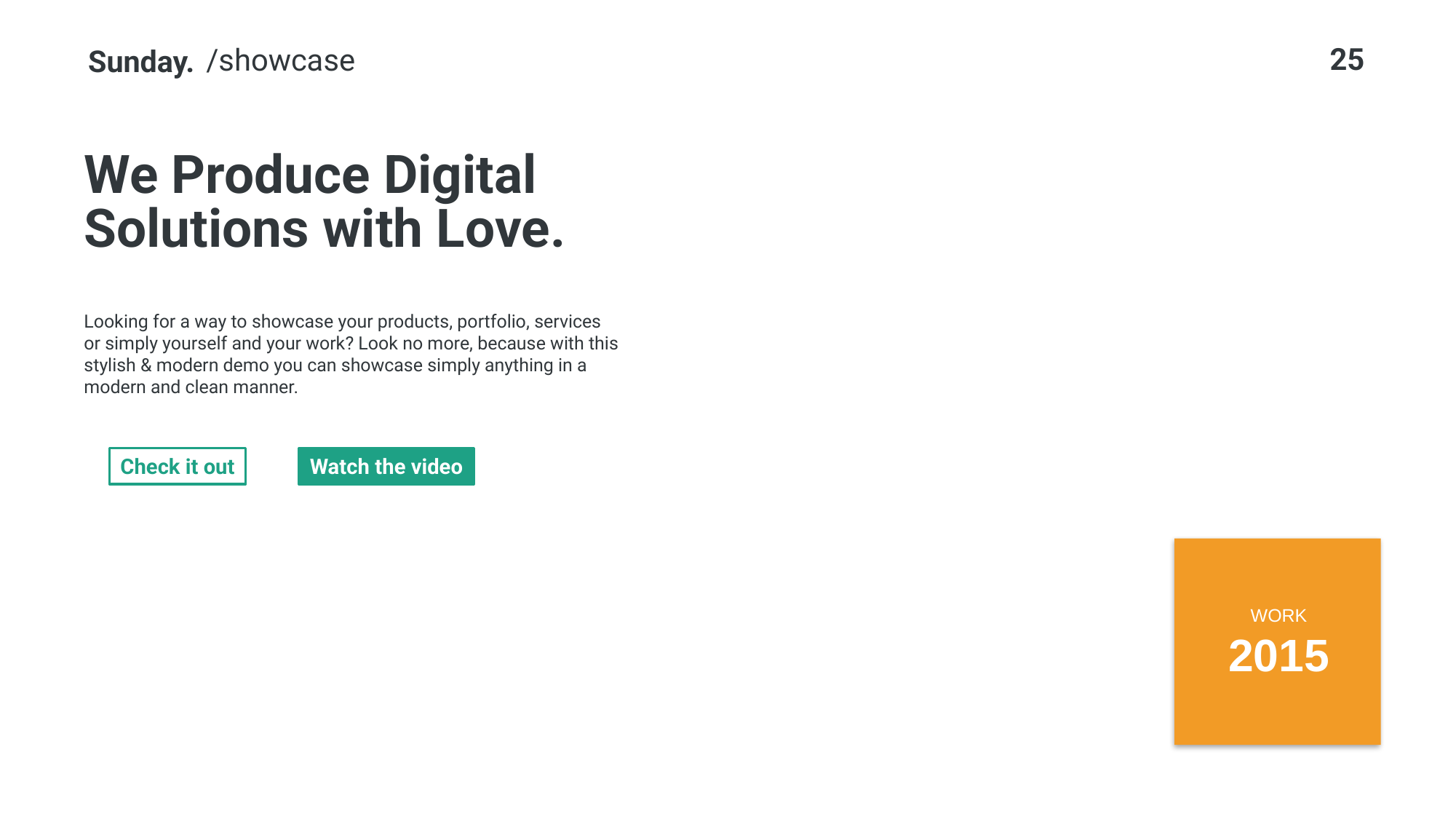

/showcase
# We Produce Digital Solutions with Love.
Looking for a way to showcase your products, portfolio, services or simply yourself and your work? Look no more, because with this stylish & modern demo you can showcase simply anything in a modern and clean manner.

Check it out
Watch the video

WORK
2015